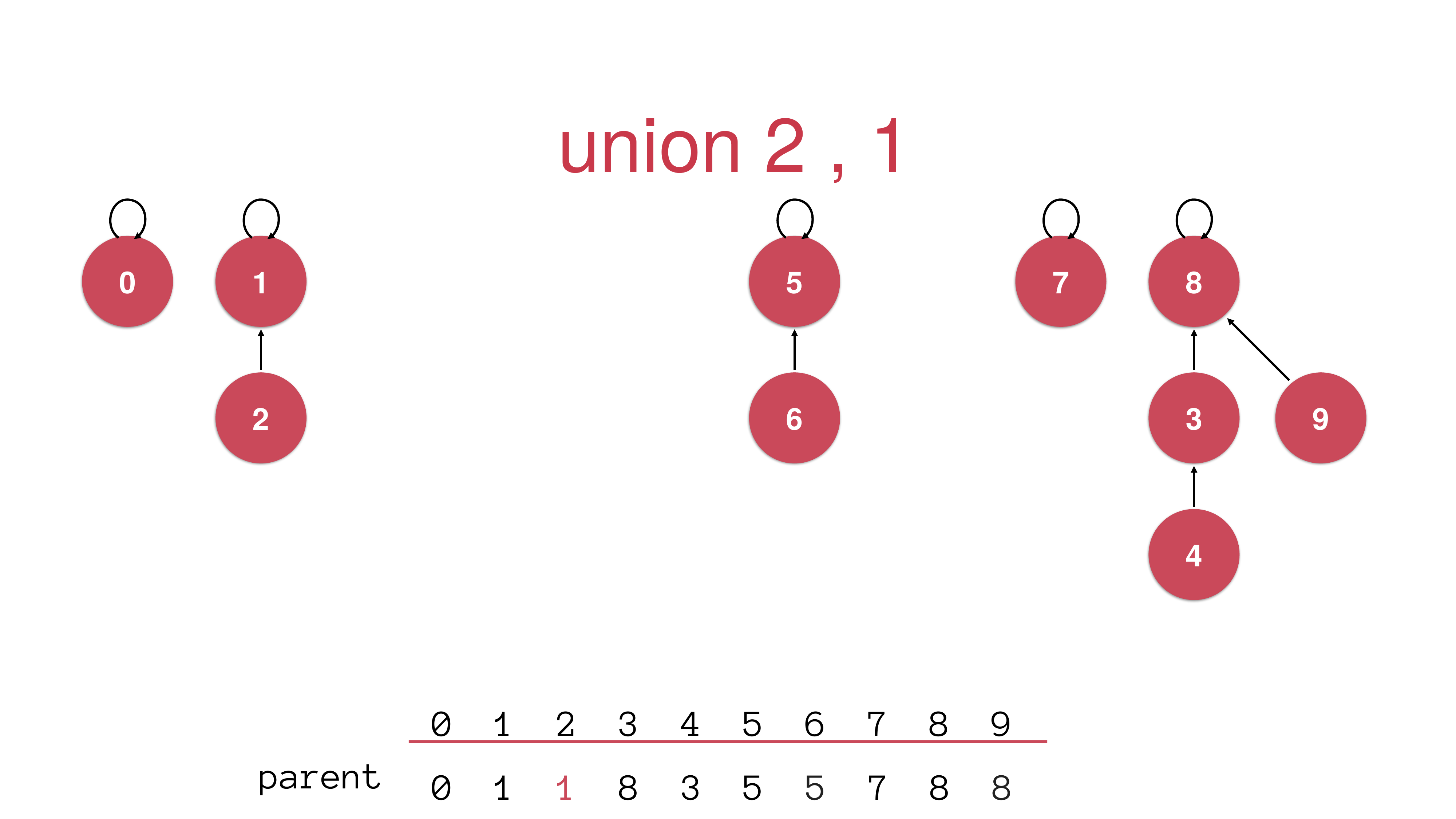

# union 2 , 1

0
1
5
7
8

2
6
3

4
9
0  1  2  3  4  5  6  7  8  9

parent
0  1  1  8  3  5  5  7  8  8